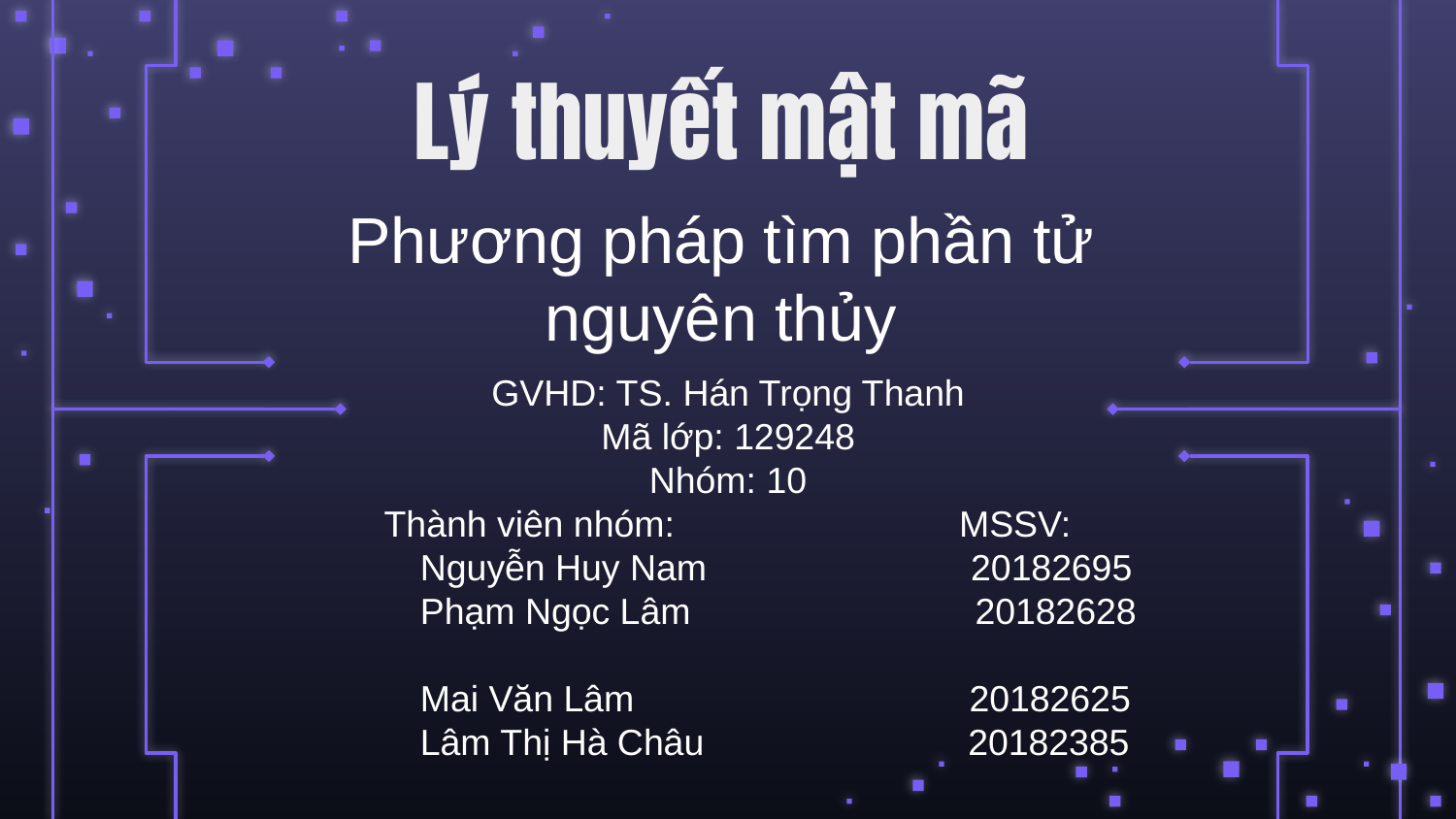

Lý thuyết mật mã
Phương pháp tìm phần tử nguyên thủy
GVHD: TS. Hán Trọng Thanh
Mã lớp: 129248
Nhóm: 10
Thành viên nhóm:                            MSSV:
           Nguyễn Huy Nam                          20182695
           Phạm Ngọc Lâm                            20182628
           Mai Văn Lâm                                 20182625
           Lâm Thị Hà Châu                          20182385